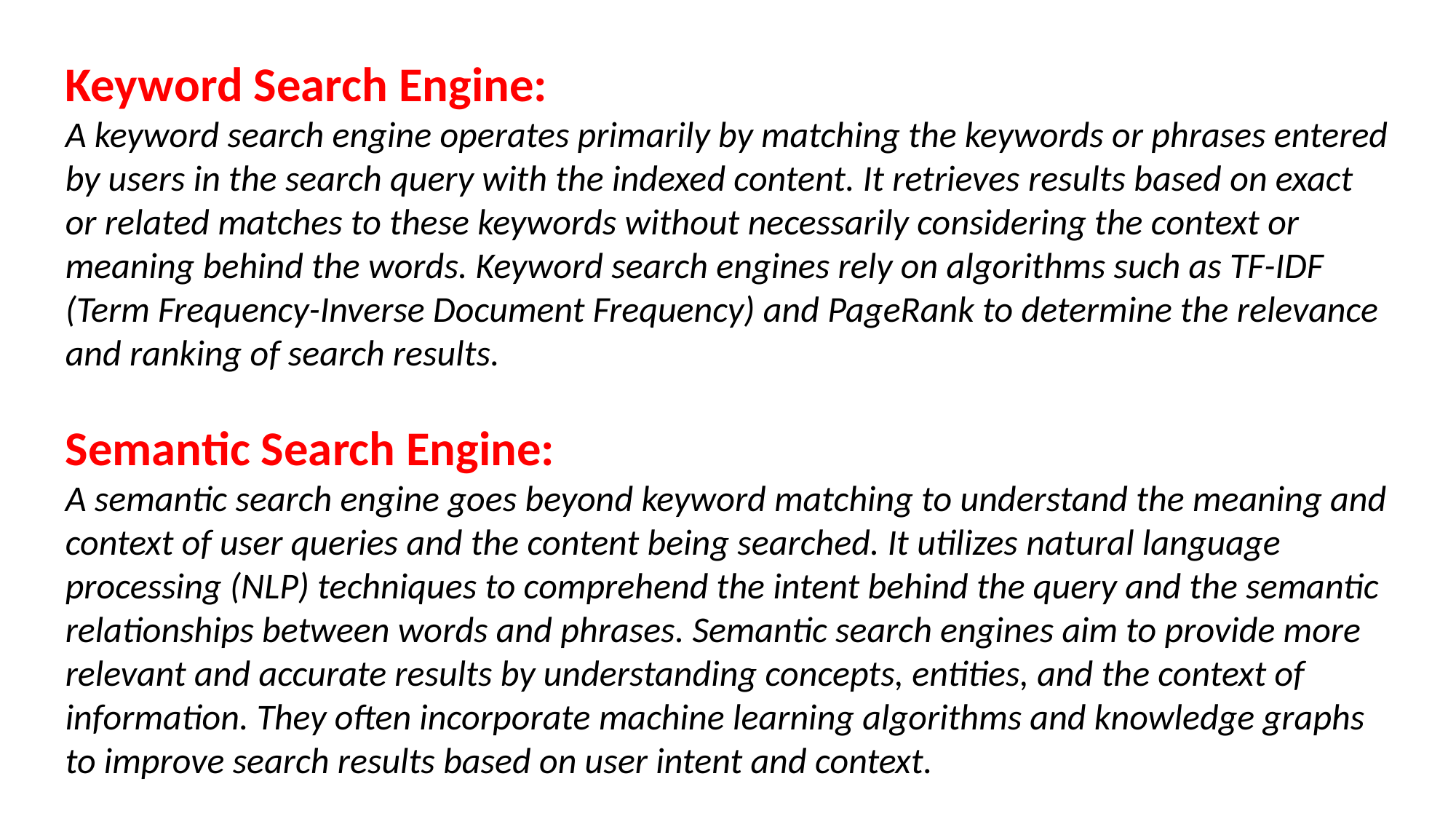

Keyword Search Engine:
A keyword search engine operates primarily by matching the keywords or phrases entered by users in the search query with the indexed content. It retrieves results based on exact or related matches to these keywords without necessarily considering the context or meaning behind the words. Keyword search engines rely on algorithms such as TF-IDF (Term Frequency-Inverse Document Frequency) and PageRank to determine the relevance and ranking of search results.

Semantic Search Engine:
A semantic search engine goes beyond keyword matching to understand the meaning and context of user queries and the content being searched. It utilizes natural language processing (NLP) techniques to comprehend the intent behind the query and the semantic relationships between words and phrases. Semantic search engines aim to provide more relevant and accurate results by understanding concepts, entities, and the context of information. They often incorporate machine learning algorithms and knowledge graphs to improve search results based on user intent and context.